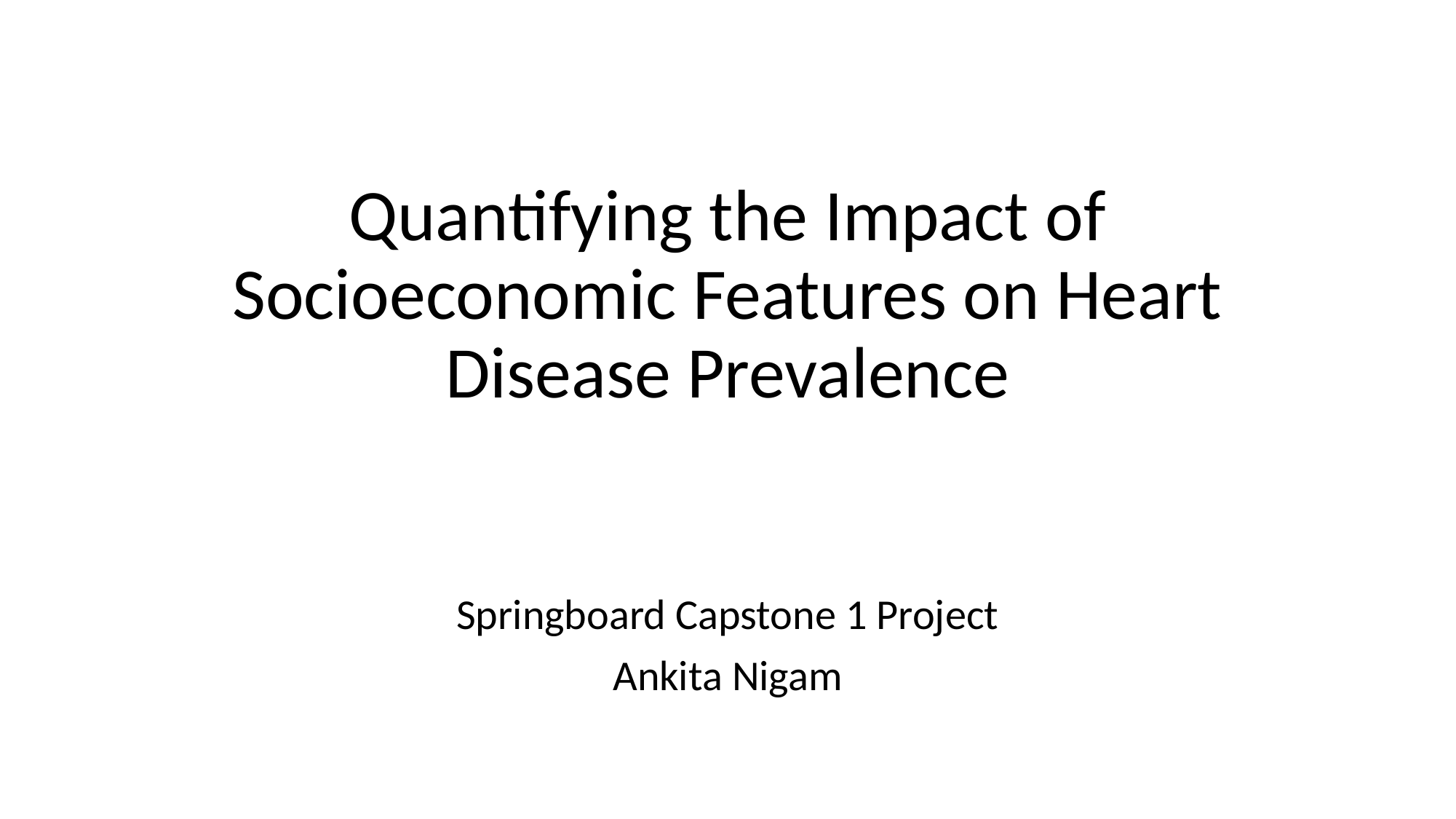

# Quantifying the Impact of Socioeconomic Features on Heart Disease Prevalence
Springboard Capstone 1 Project
Ankita Nigam